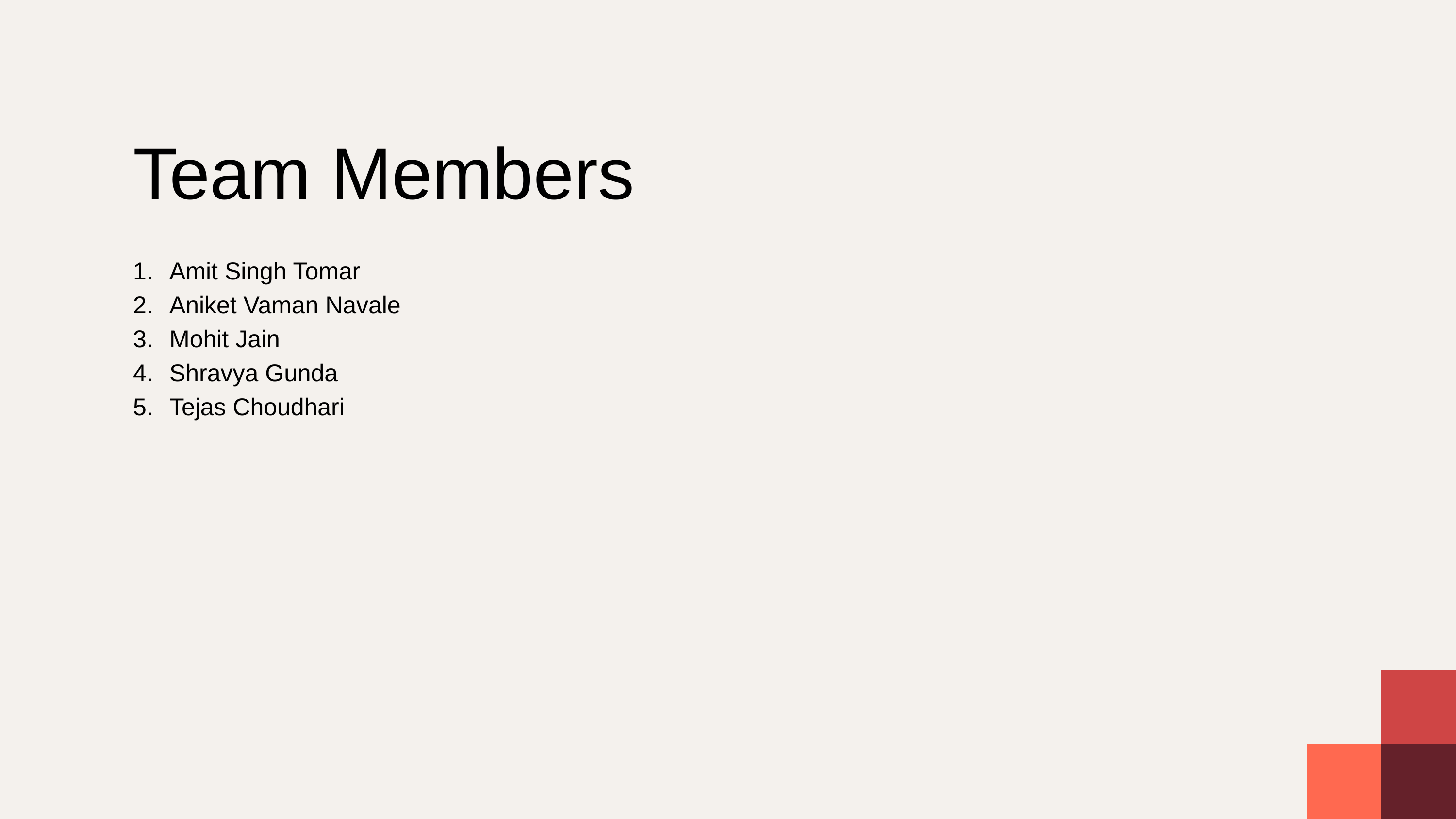

Team Members
Amit Singh Tomar
Aniket Vaman Navale
Mohit Jain
Shravya Gunda
Tejas Choudhari